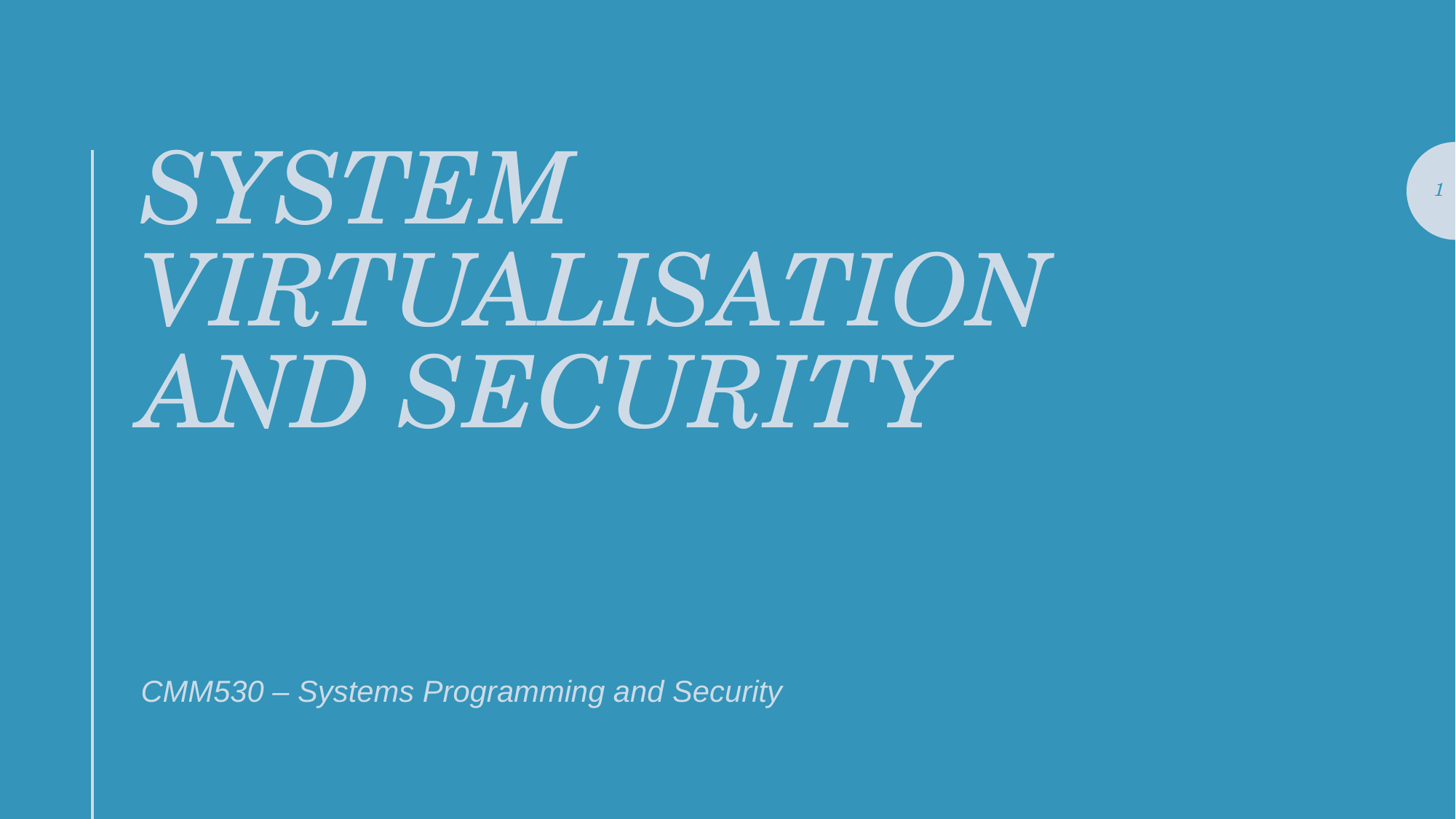

# SYSTEM virtualisation and Security
1
CMM530 – Systems Programming and Security